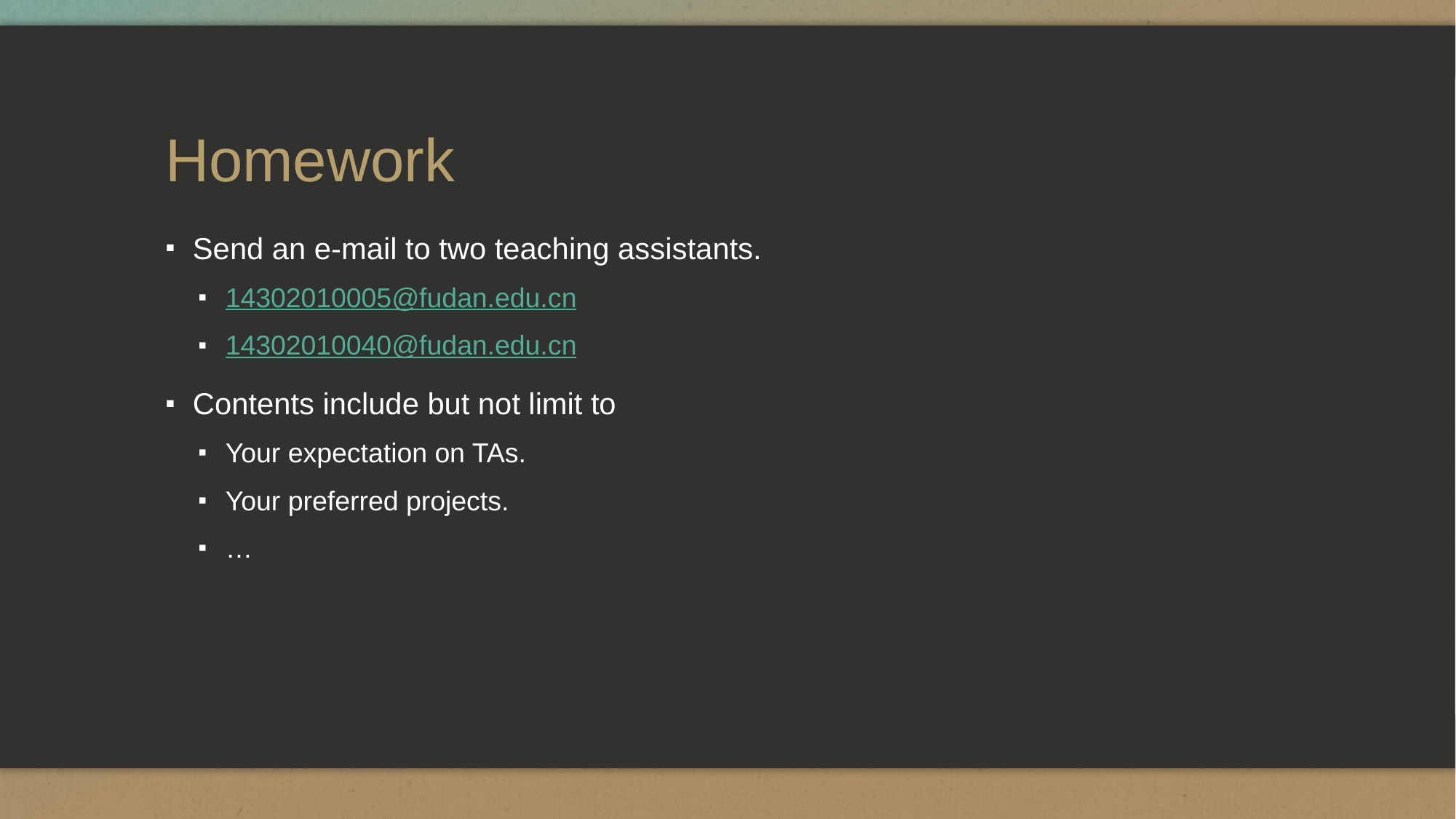

# Homework
Send an e-mail to two teaching assistants.
14302010005@fudan.edu.cn
14302010040@fudan.edu.cn
Contents include but not limit to
Your expectation on TAs.
Your preferred projects.
…